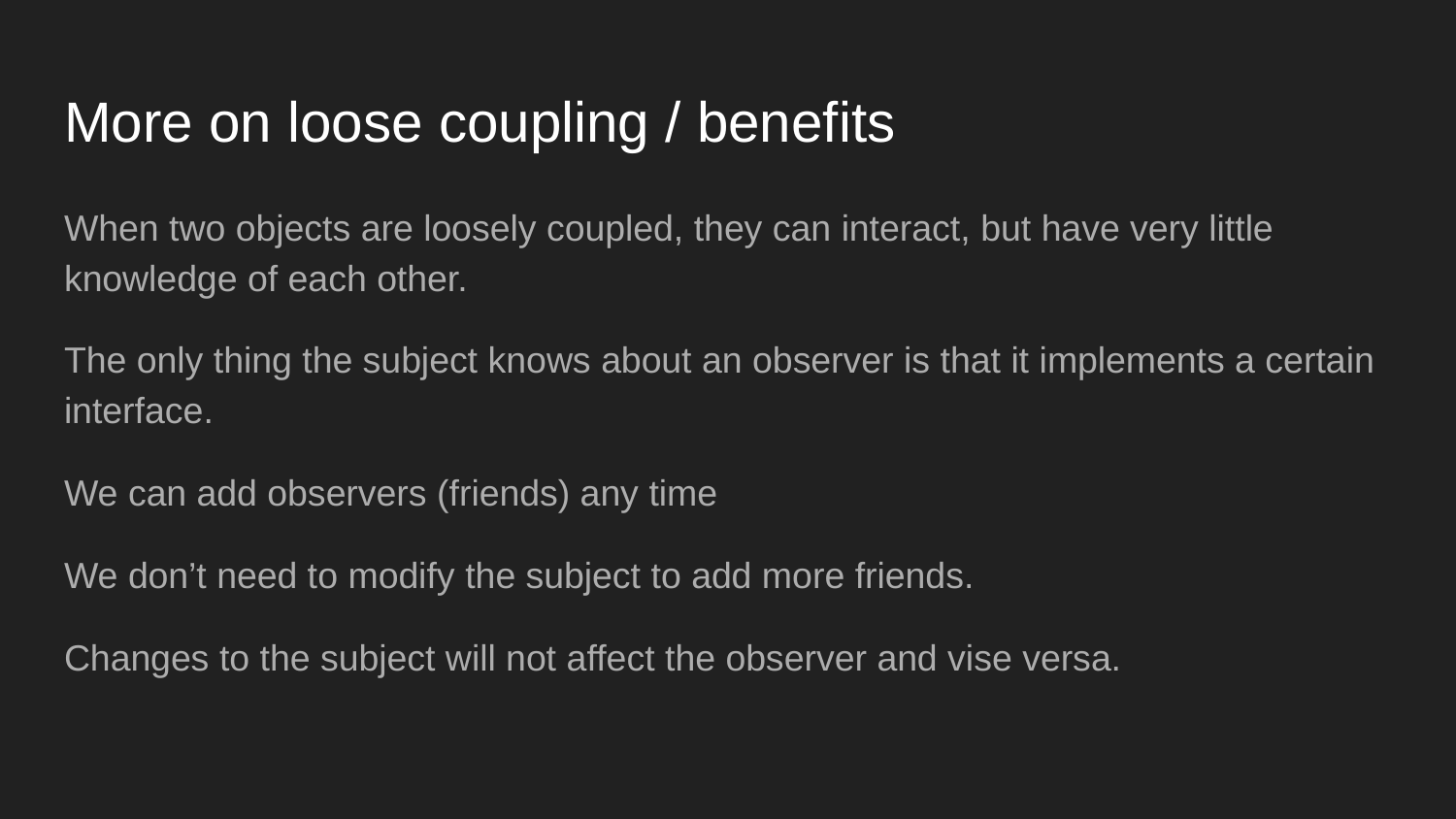

# More on loose coupling / benefits
When two objects are loosely coupled, they can interact, but have very little knowledge of each other.
The only thing the subject knows about an observer is that it implements a certain interface.
We can add observers (friends) any time
We don’t need to modify the subject to add more friends.
Changes to the subject will not affect the observer and vise versa.